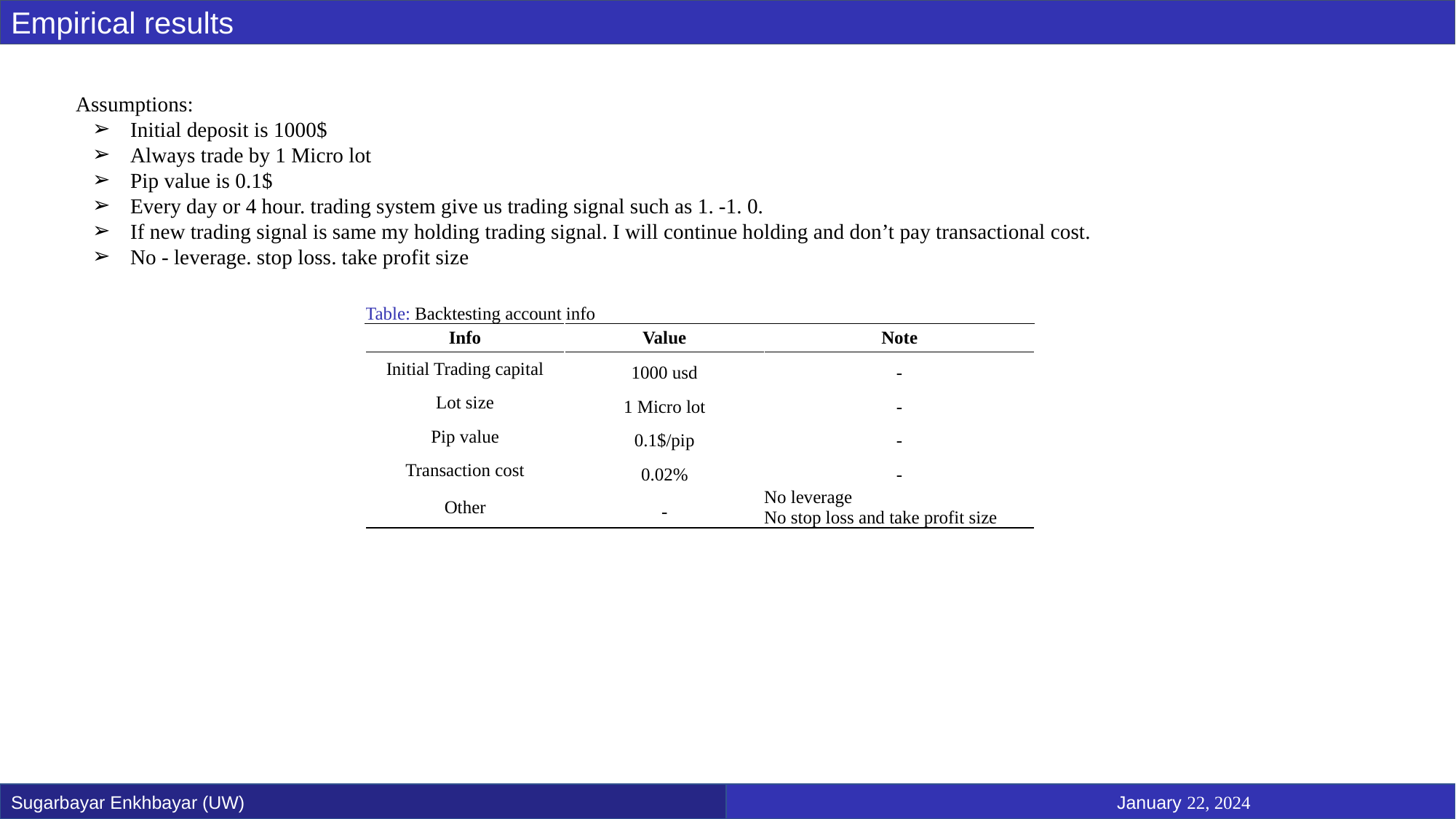

Empirical results
Assumptions:
Initial deposit is 1000$
Always trade by 1 Micro lot
Pip value is 0.1$
Every day or 4 hour. trading system give us trading signal such as 1. -1. 0.
If new trading signal is same my holding trading signal. I will continue holding and don’t pay transactional cost.
No - leverage. stop loss. take profit size
| Table: Backtesting account info |  |  |
| --- | --- | --- |
| Info | Value | Note |
| Initial Trading capital | 1000 usd | - |
| Lot size | 1 Micro lot | - |
| Pip value | 0.1$/pip | - |
| Transaction cost | 0.02% | - |
| Other | - | No leverage No stop loss and take profit size |
|  |  |  |
Sugarbayar Enkhbayar (UW)
January 22, 2024